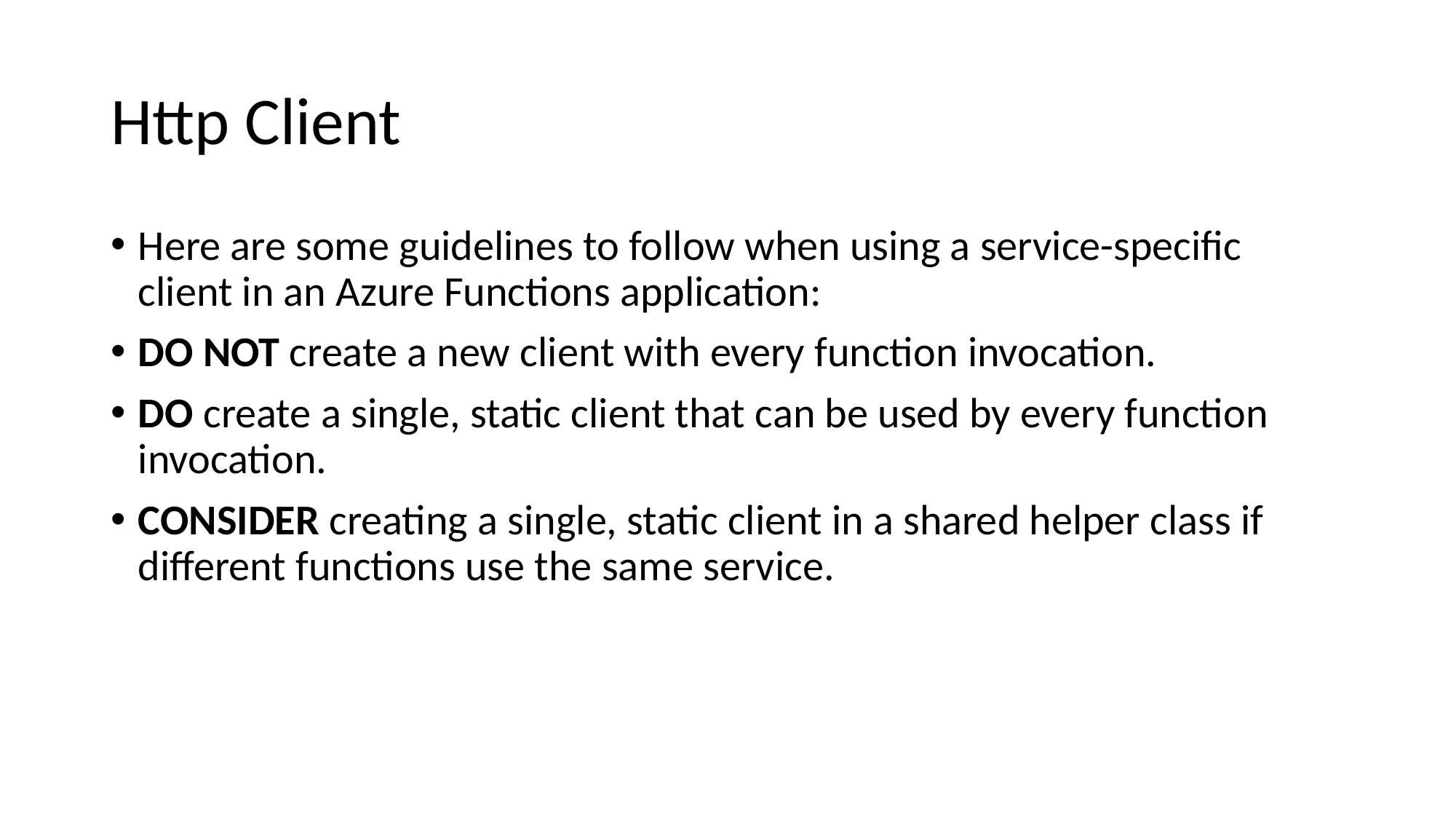

# Http Client
Here are some guidelines to follow when using a service-specific client in an Azure Functions application:
DO NOT create a new client with every function invocation.
DO create a single, static client that can be used by every function invocation.
CONSIDER creating a single, static client in a shared helper class if different functions use the same service.